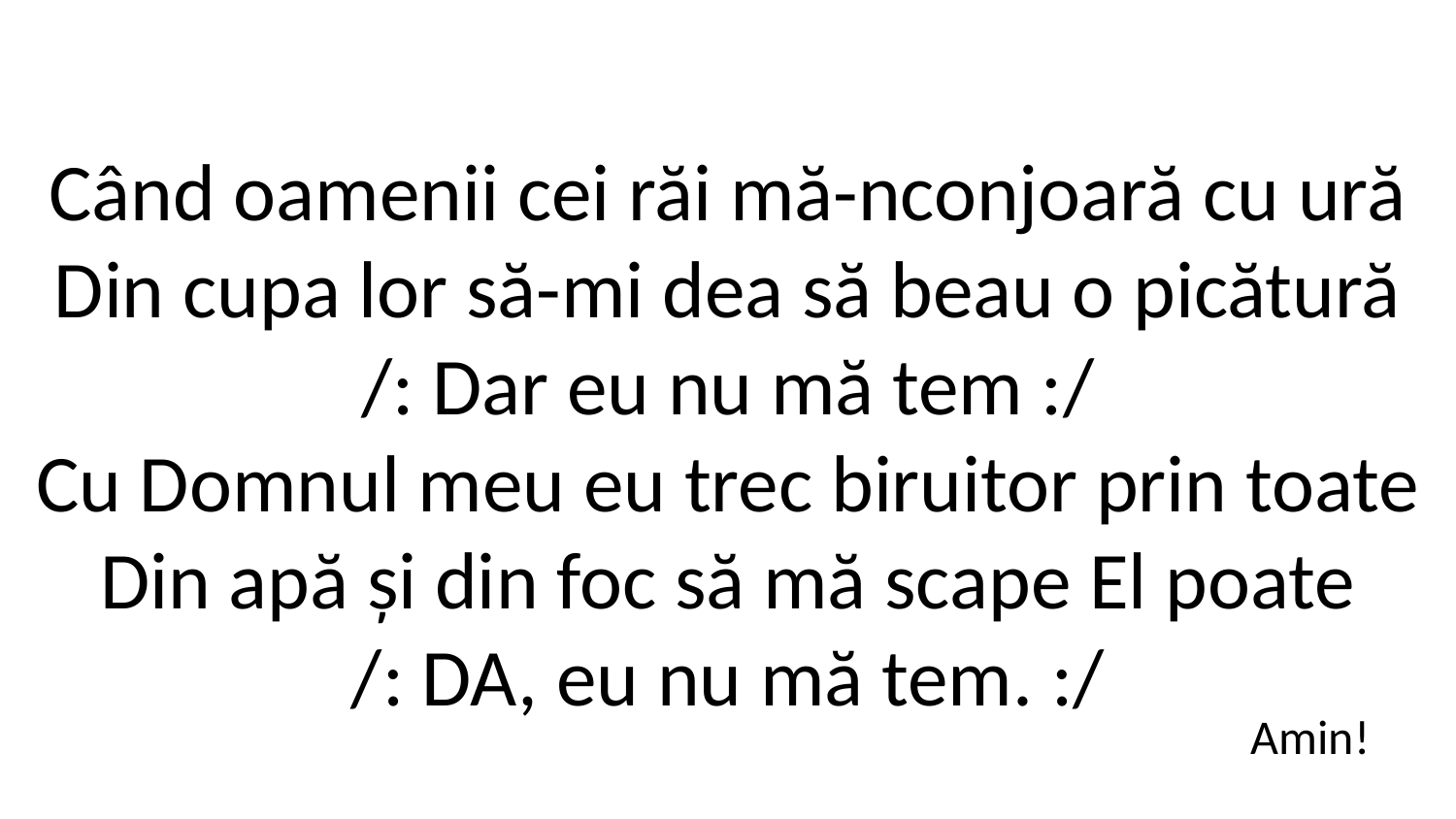

Când oamenii cei răi mă-nconjoară cu ură
Din cupa lor să-mi dea să beau o picătură
/: Dar eu nu mă tem :/
Cu Domnul meu eu trec biruitor prin toate
Din apă și din foc să mă scape El poate
/: DA, eu nu mă tem. :/

Amin!